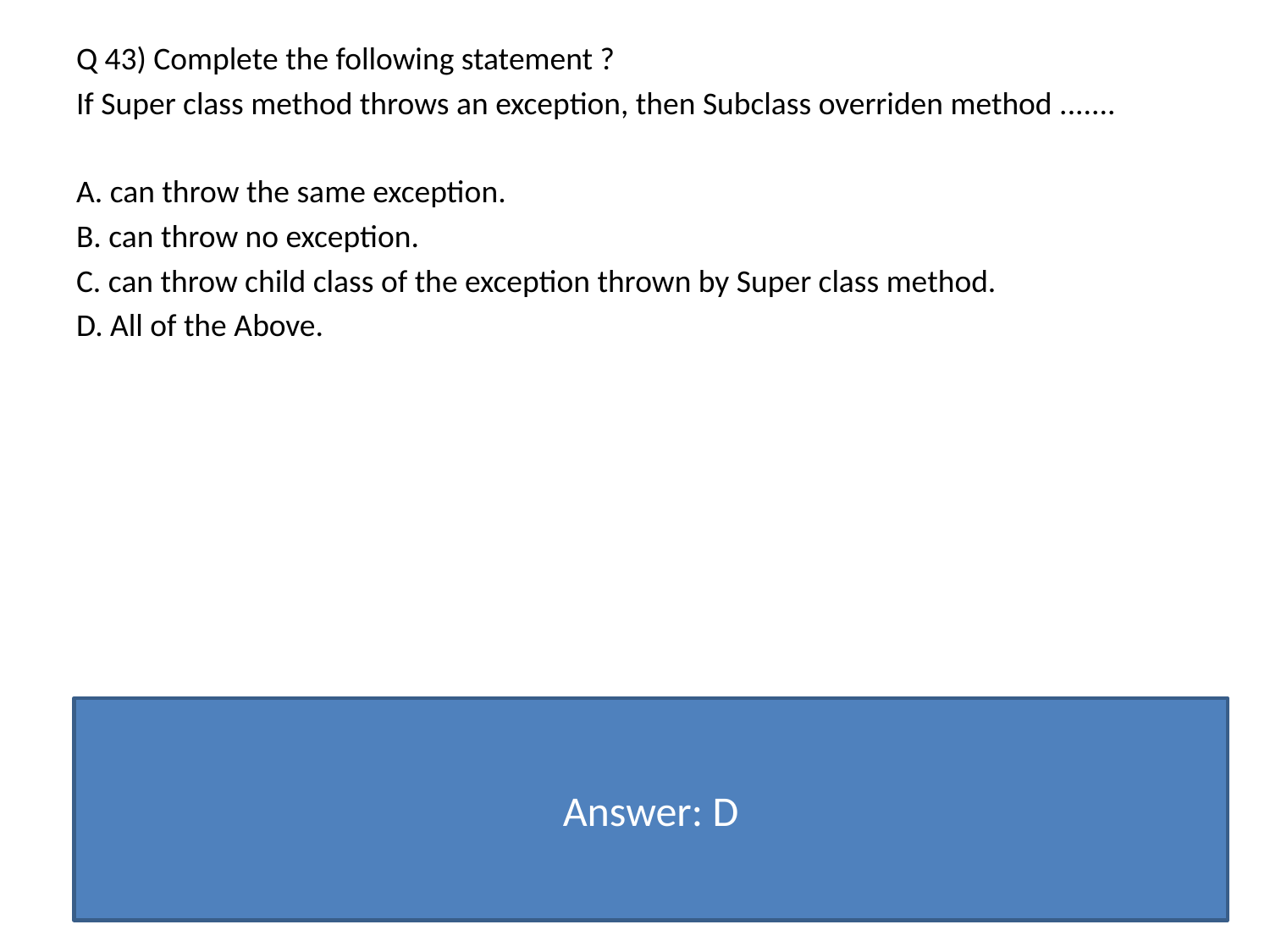

Q 43) Complete the following statement ?
If Super class method throws an exception, then Subclass overriden method .......

A. can throw the same exception.
B. can throw no exception.
C. can throw child class of the exception thrown by Super class method.
D. All of the Above.
Answer: D